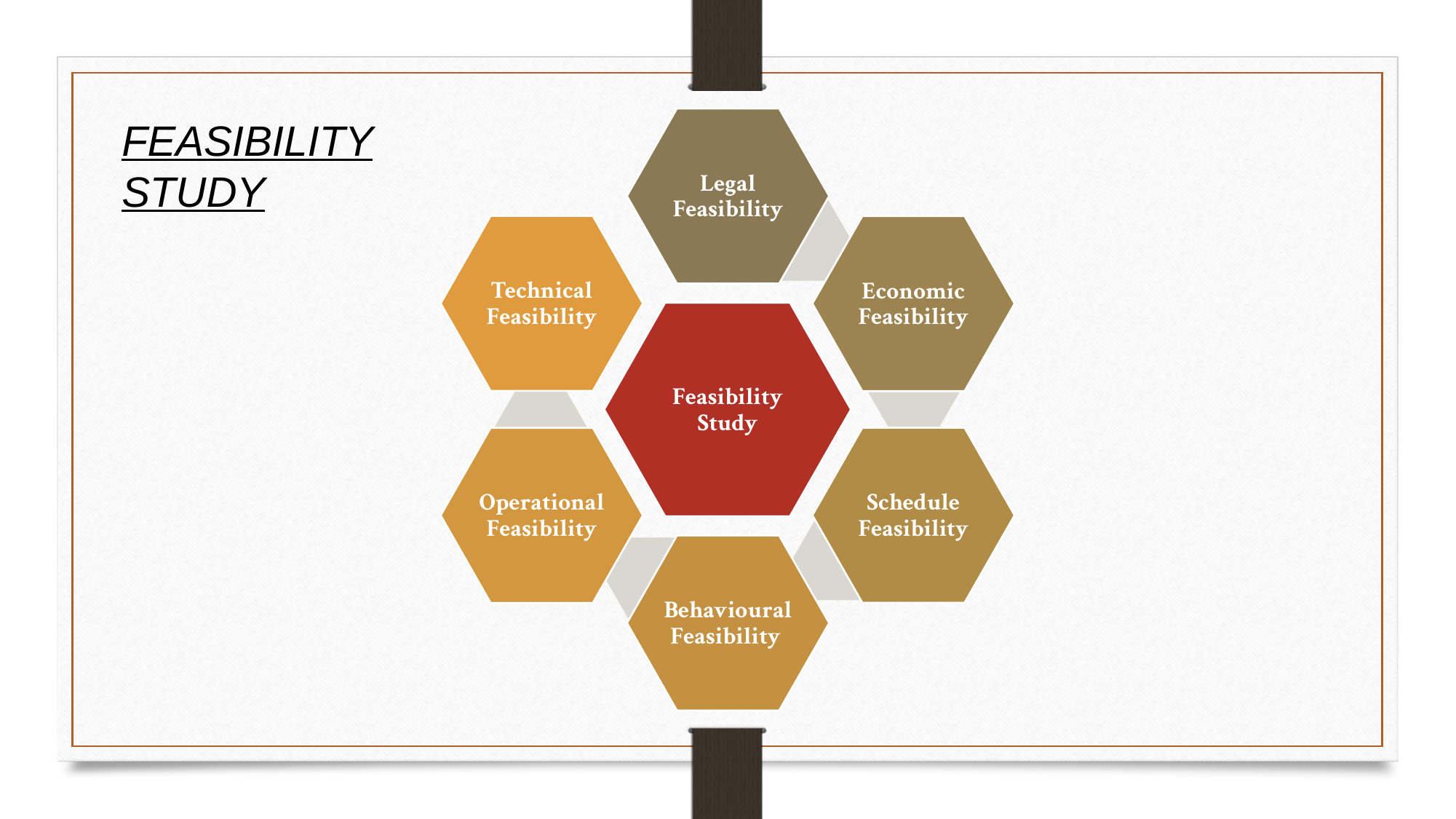

FEASIBILITY STUDY

Legal Feasibility

Technical Feasibility
Economic Feasibility

Feasibility Study

Schedule Feasibility
Operational Feasibility

Behavioural Feasibility